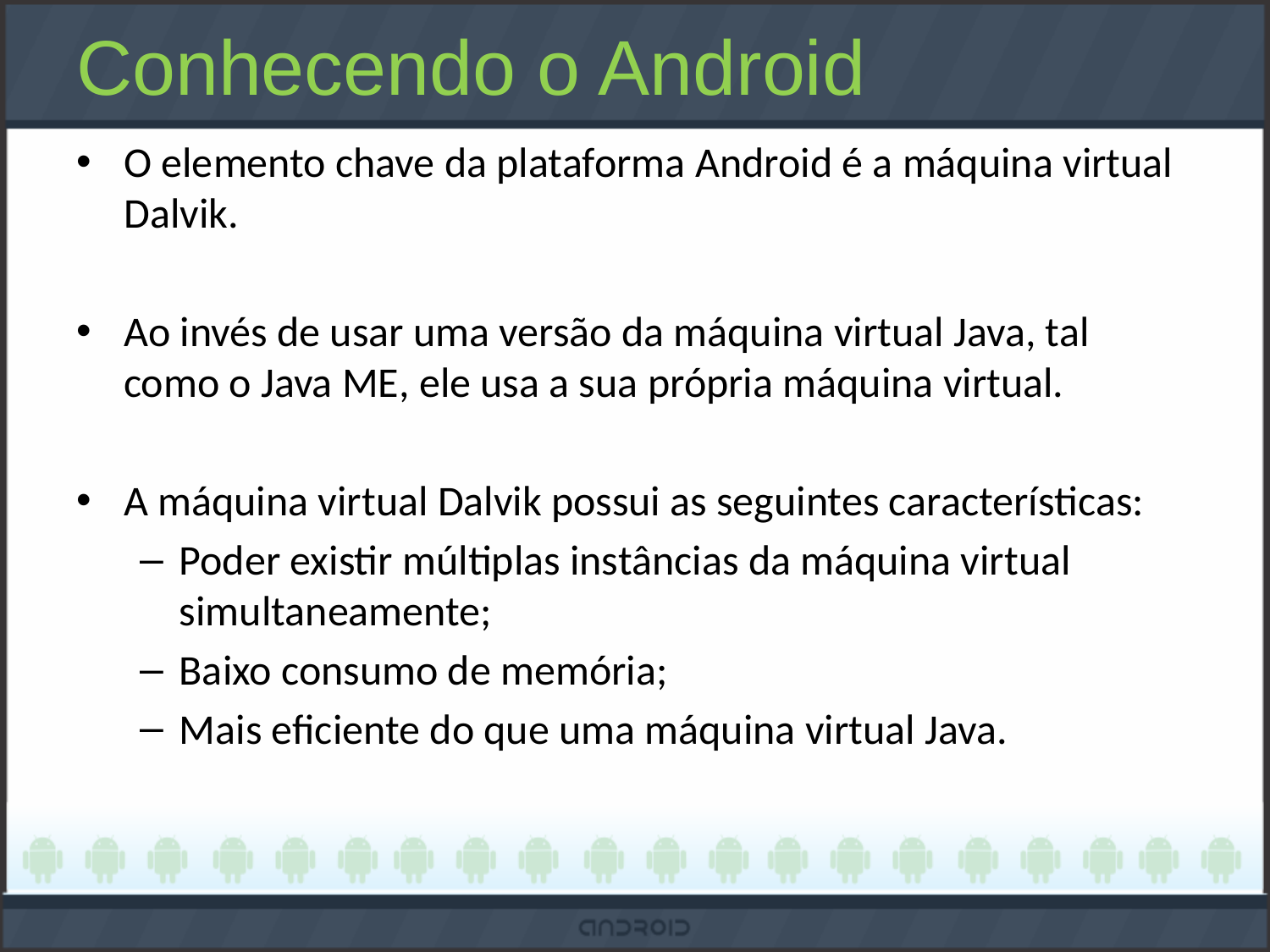

# Conhecendo o Android
O elemento chave da plataforma Android é a máquina virtual Dalvik.

Ao invés de usar uma versão da máquina virtual Java, tal como o Java ME, ele usa a sua própria máquina virtual.

A máquina virtual Dalvik possui as seguintes características:
Poder existir múltiplas instâncias da máquina virtual simultaneamente;
Baixo consumo de memória;
Mais eficiente do que uma máquina virtual Java.